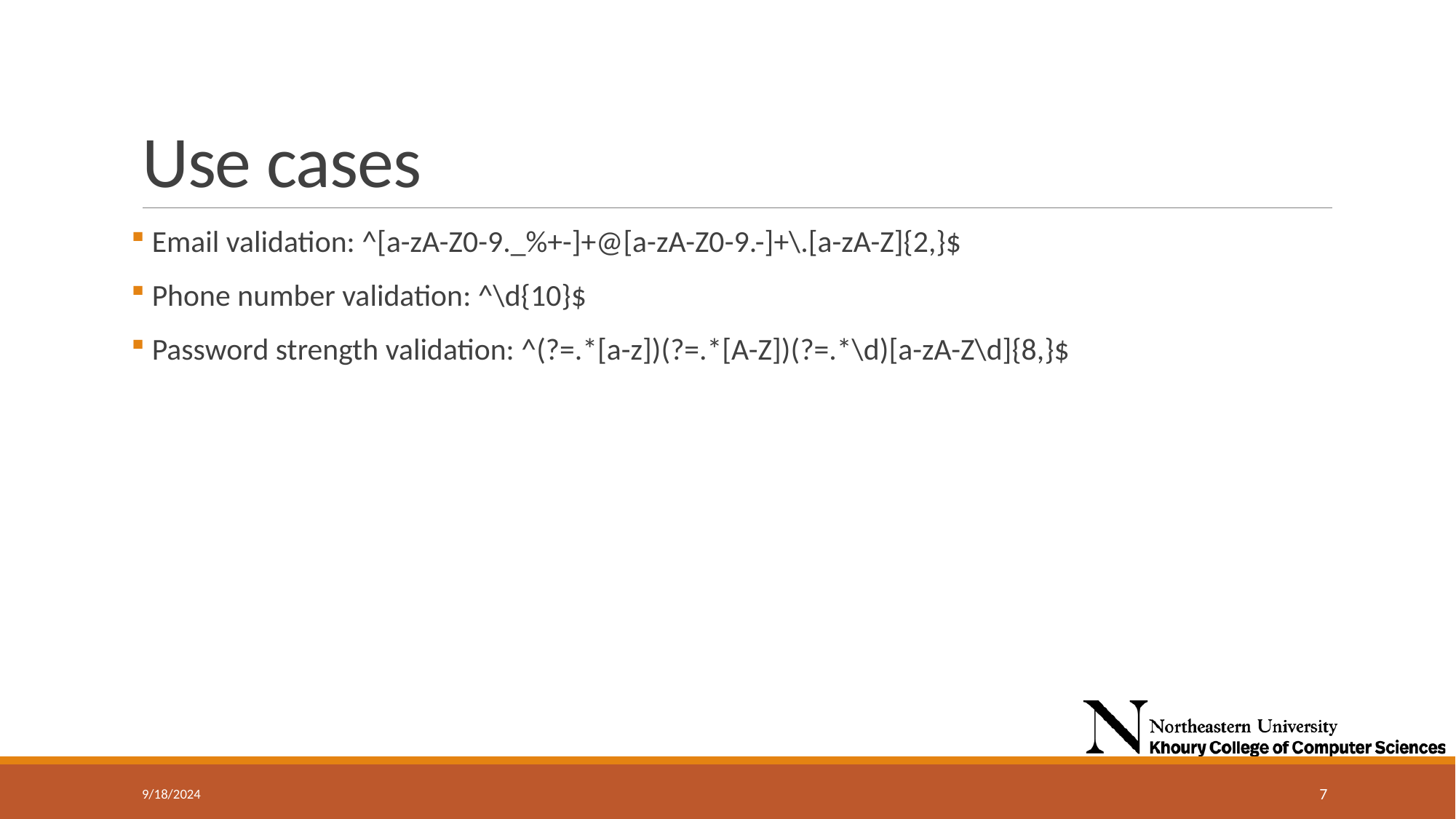

# Use cases
 Email validation: ^[a-zA-Z0-9._%+-]+@[a-zA-Z0-9.-]+\.[a-zA-Z]{2,}$
 Phone number validation: ^\d{10}$
 Password strength validation: ^(?=.*[a-z])(?=.*[A-Z])(?=.*\d)[a-zA-Z\d]{8,}$
9/18/2024
7